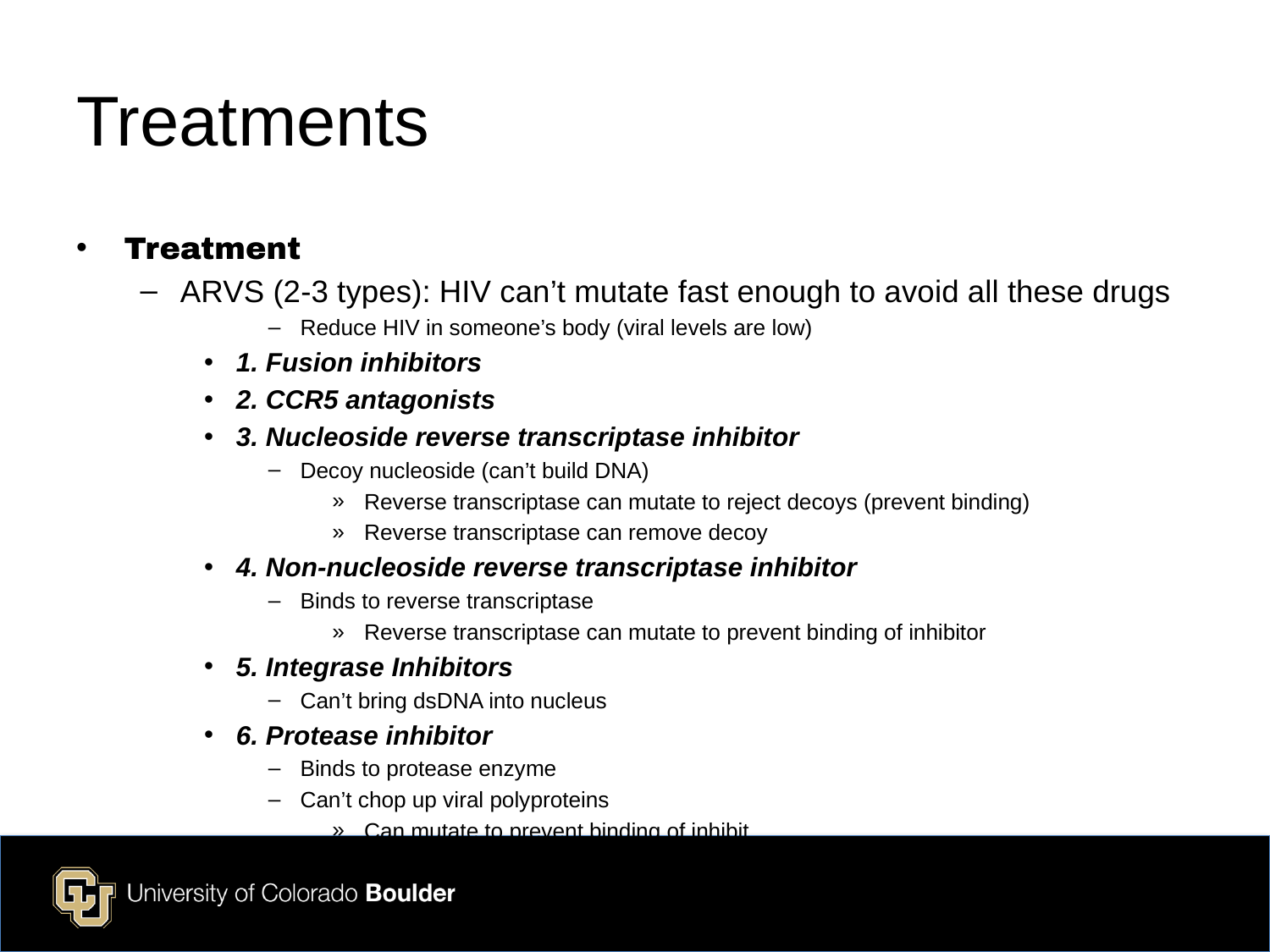

# Treatments
Treatment
ARVS (2-3 types): HIV can’t mutate fast enough to avoid all these drugs
Reduce HIV in someone’s body (viral levels are low)
1. Fusion inhibitors
2. CCR5 antagonists
3. Nucleoside reverse transcriptase inhibitor
Decoy nucleoside (can’t build DNA)
Reverse transcriptase can mutate to reject decoys (prevent binding)
Reverse transcriptase can remove decoy
4. Non-nucleoside reverse transcriptase inhibitor
Binds to reverse transcriptase
Reverse transcriptase can mutate to prevent binding of inhibitor
5. Integrase Inhibitors
Can’t bring dsDNA into nucleus
6. Protease inhibitor
Binds to protease enzyme
Can’t chop up viral polyproteins
Can mutate to prevent binding of inhibit